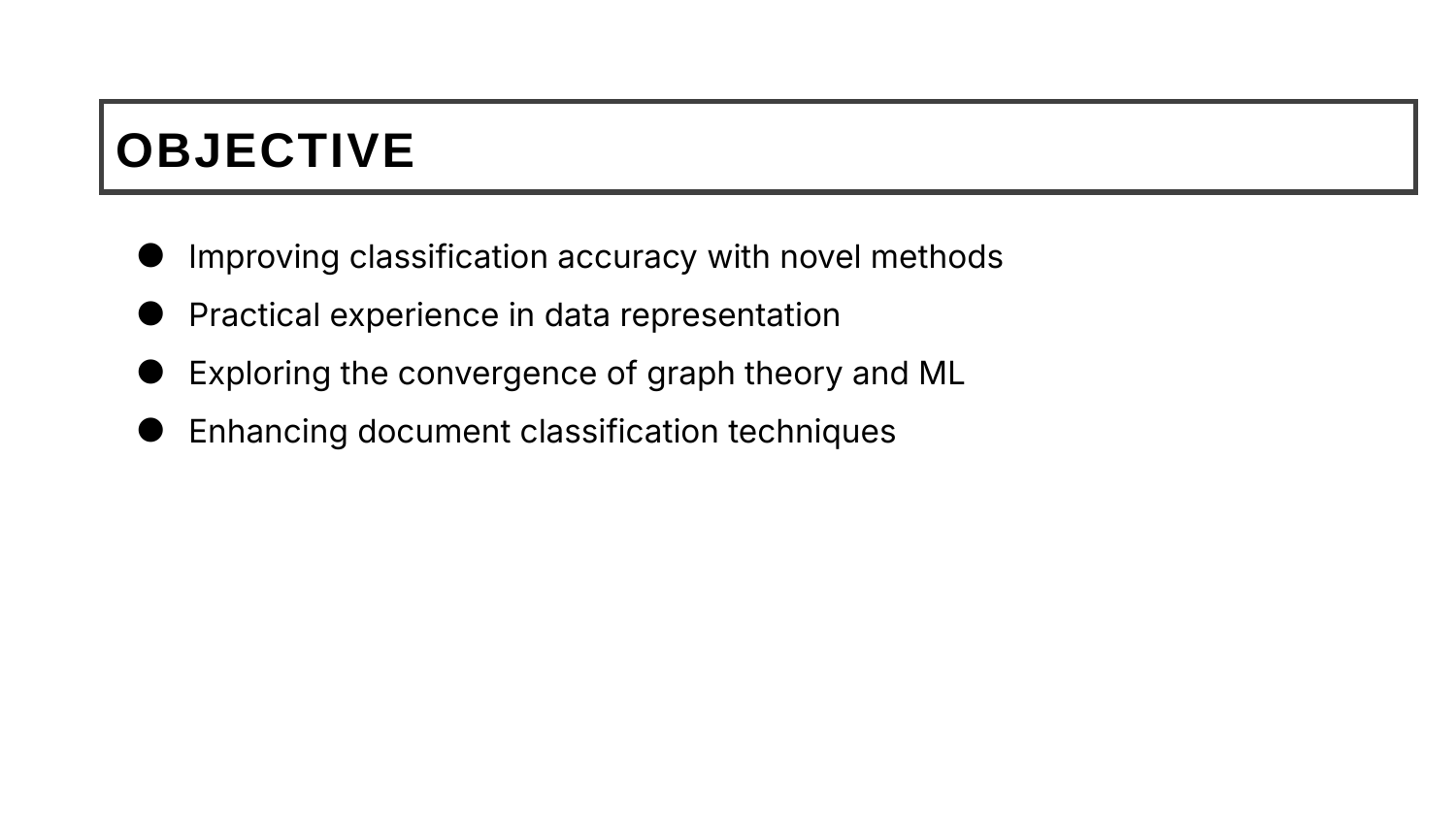

# Objective
Improving classification accuracy with novel methods
Practical experience in data representation
Exploring the convergence of graph theory and ML
Enhancing document classification techniques